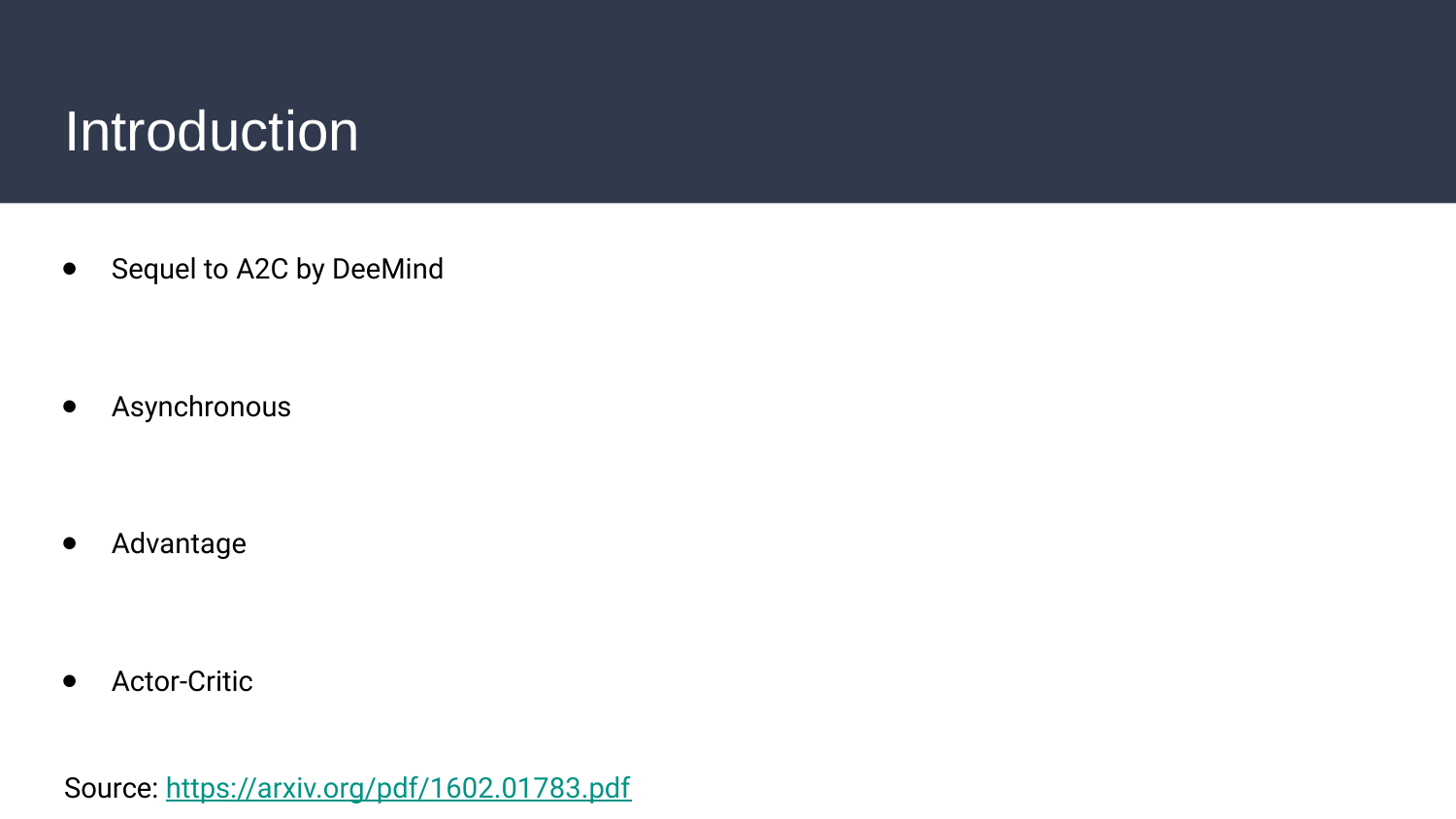

# Introduction
Sequel to A2C by DeeMind
Asynchronous
Advantage
Actor-Critic
Source: https://arxiv.org/pdf/1602.01783.pdf